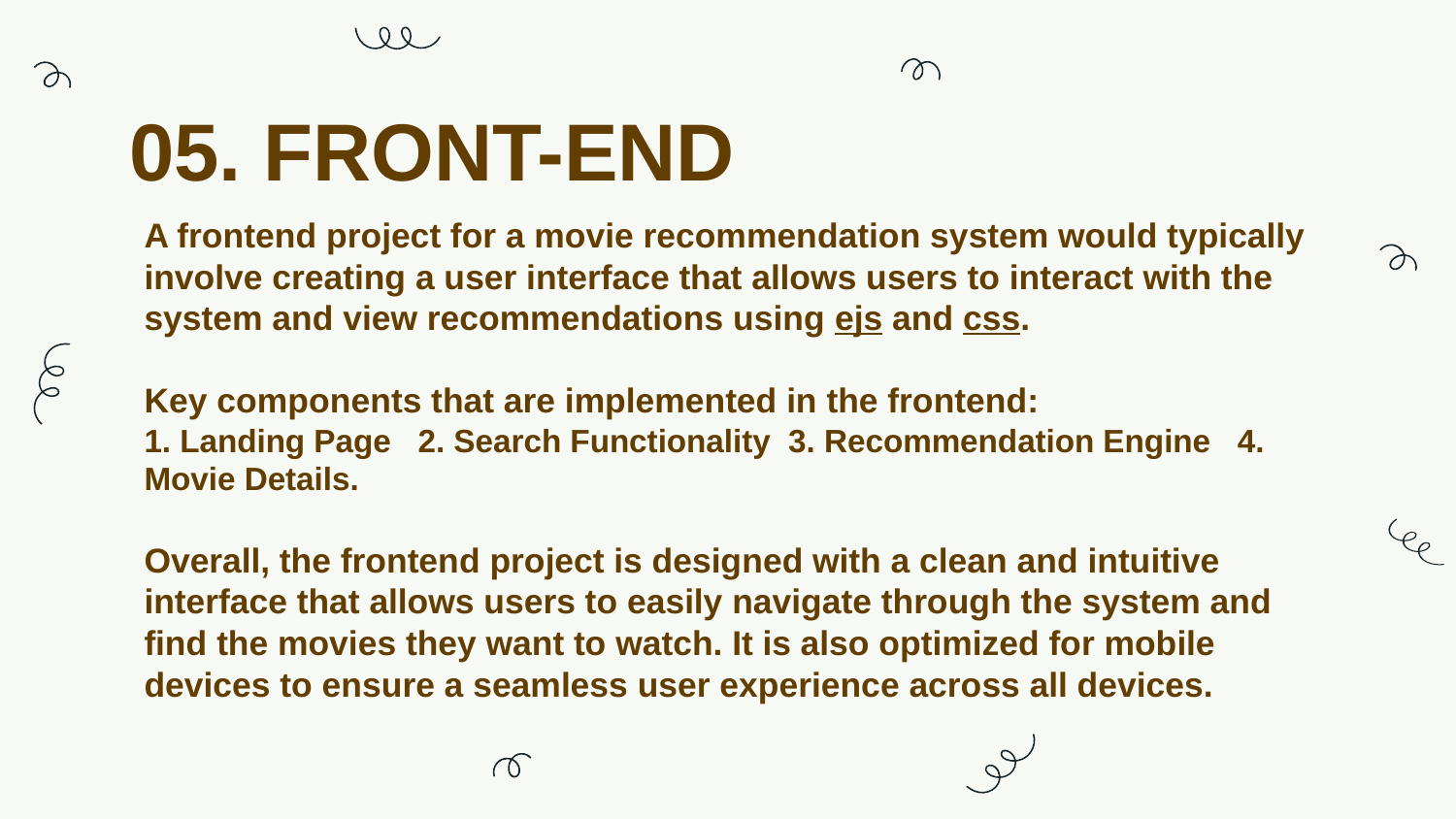

# 05. FRONT-END
A frontend project for a movie recommendation system would typically involve creating a user interface that allows users to interact with the system and view recommendations using ejs and css.

Key components that are implemented in the frontend:
1. Landing Page   2. Search Functionality  3. Recommendation Engine   4. Movie Details.

Overall, the frontend project is designed with a clean and intuitive interface that allows users to easily navigate through the system and find the movies they want to watch. It is also optimized for mobile devices to ensure a seamless user experience across all devices.